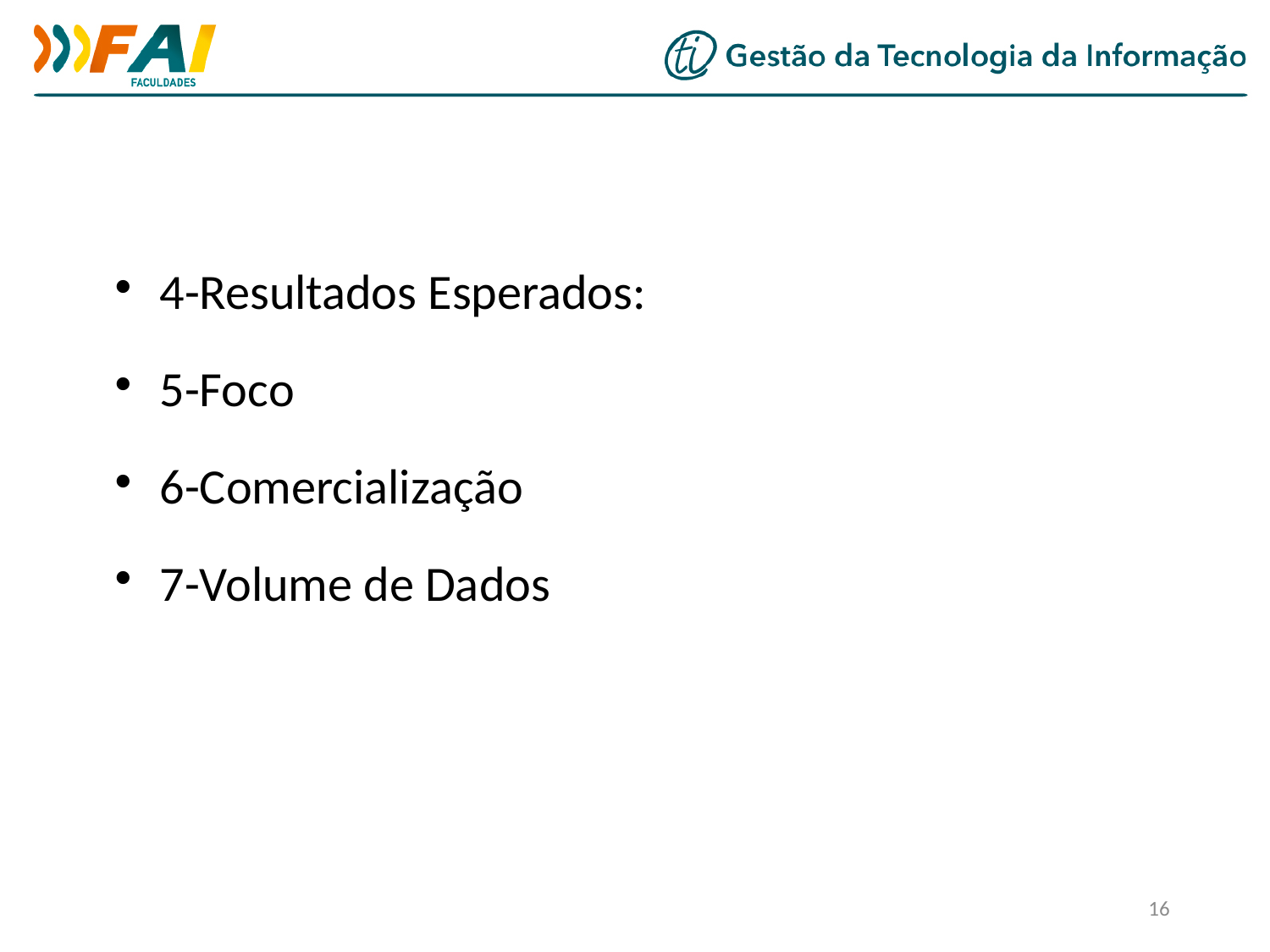

4-Resultados Esperados:

5-Foco

6-Comercialização

7-Volume de Dados
16